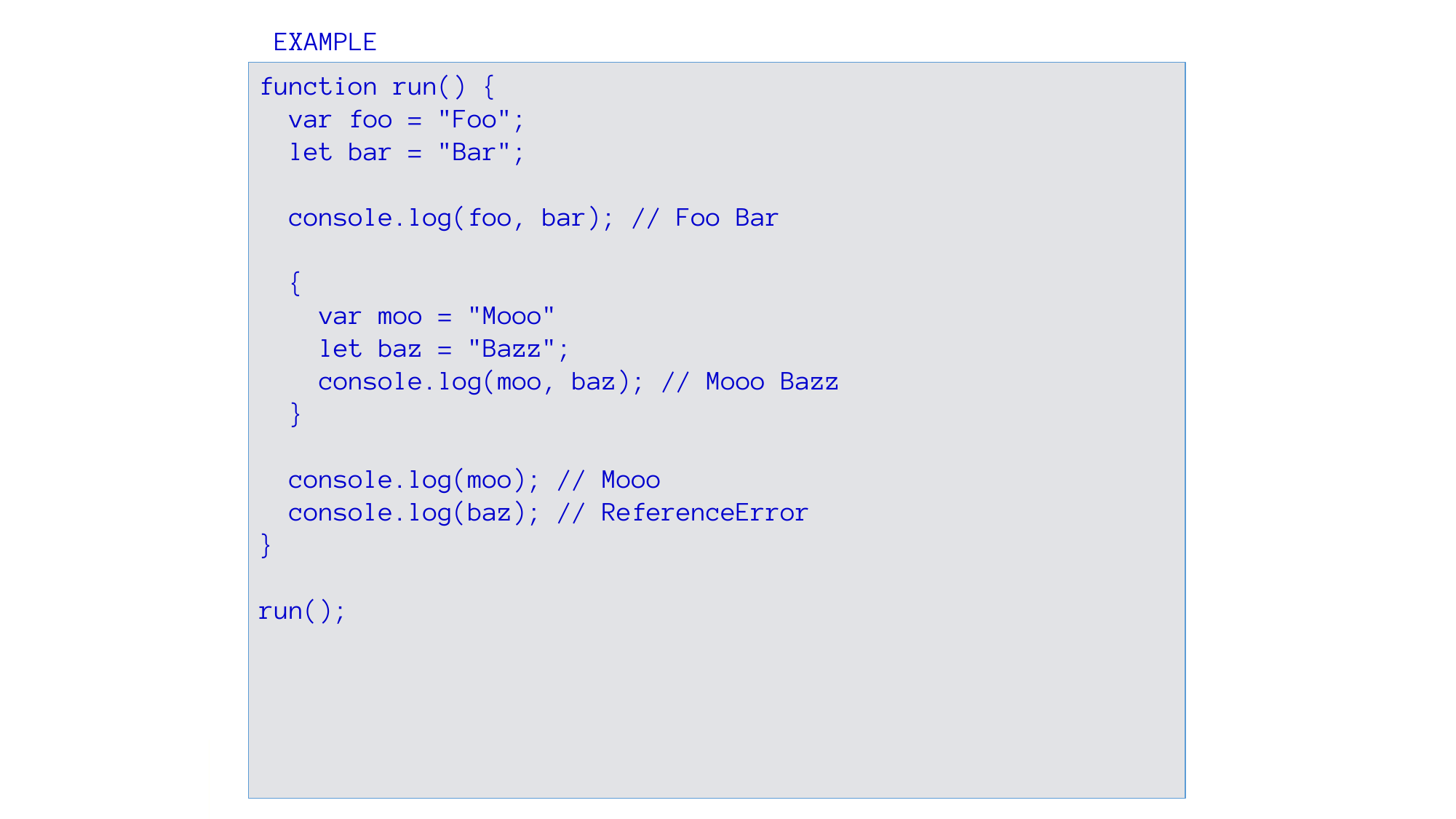

EXAMPLE
function run() {
  var foo = "Foo";
  let bar = "Bar";

  console.log(foo, bar); // Foo Bar

  {
    var moo = "Mooo"
    let baz = "Bazz";
    console.log(moo, baz); // Mooo Bazz
  }

  console.log(moo); // Mooo
  console.log(baz); // ReferenceError
}

run();